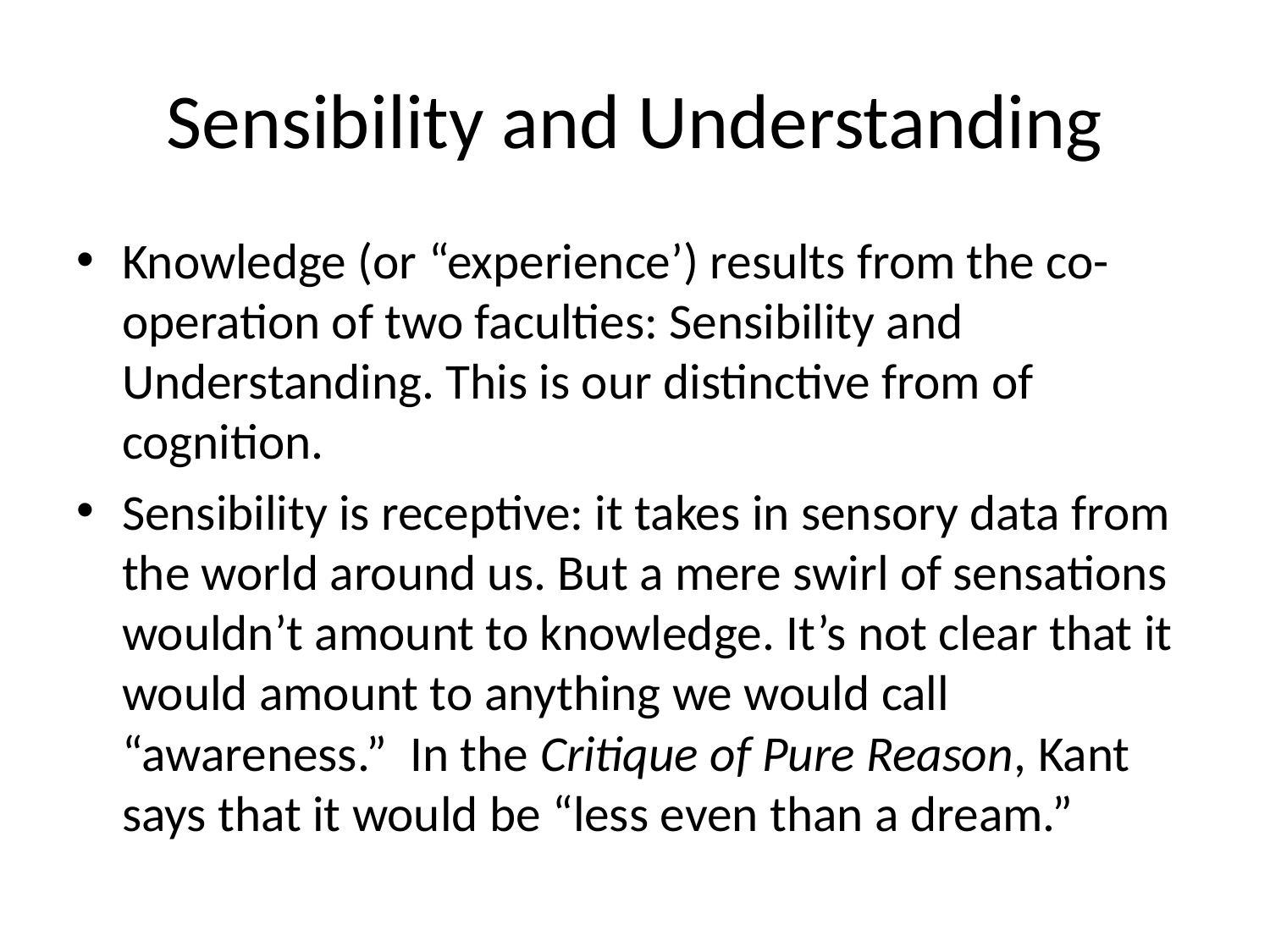

# Sensibility and Understanding
Knowledge (or “experience’) results from the co-operation of two faculties: Sensibility and Understanding. This is our distinctive from of cognition.
Sensibility is receptive: it takes in sensory data from the world around us. But a mere swirl of sensations wouldn’t amount to knowledge. It’s not clear that it would amount to anything we would call “awareness.”  In the Critique of Pure Reason, Kant says that it would be “less even than a dream.”